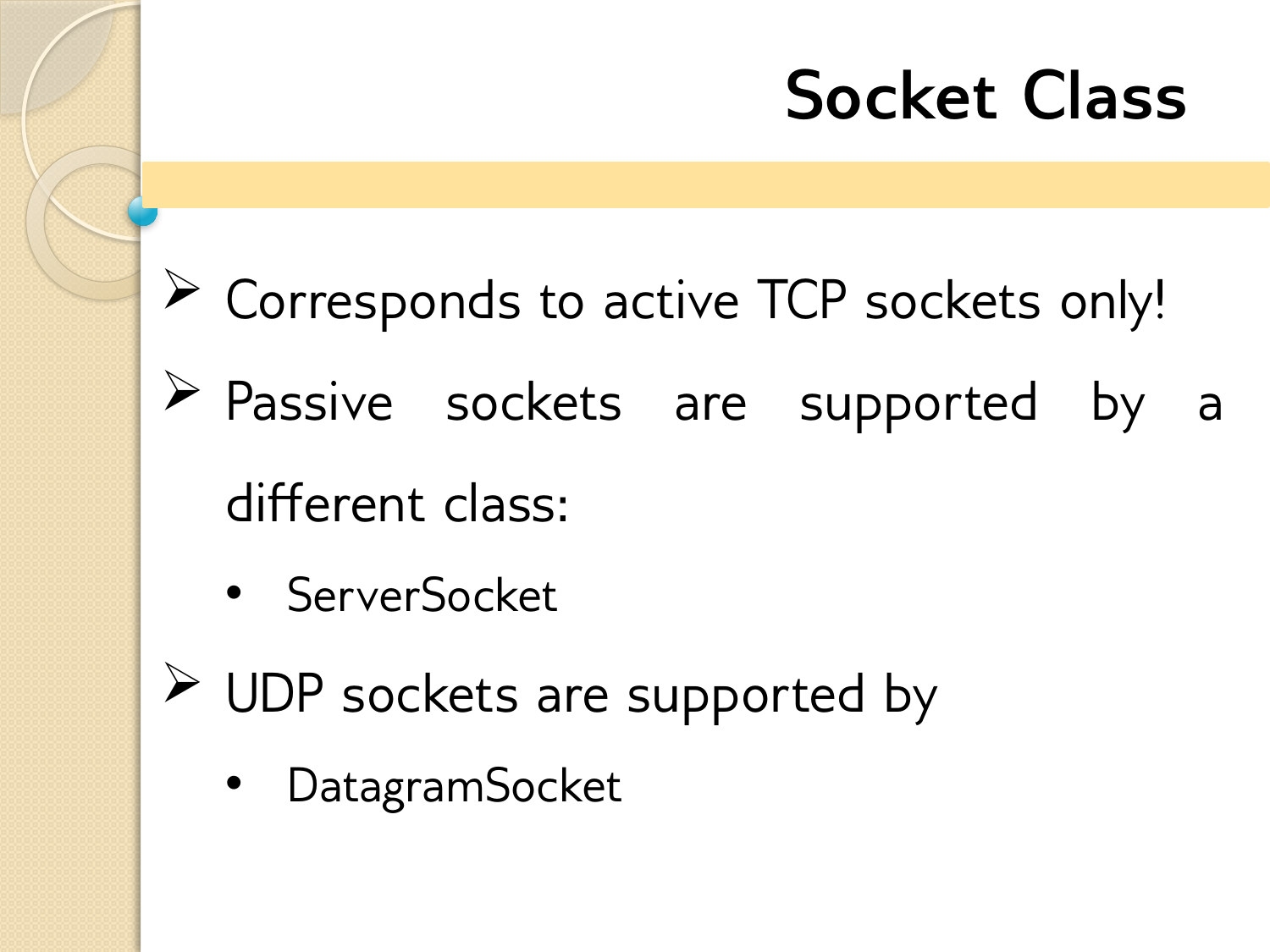

Socket Class

Corresponds to active TCP sockets only!
Passive sockets are supported by a different class:
ServerSocket
UDP sockets are supported by
DatagramSocket